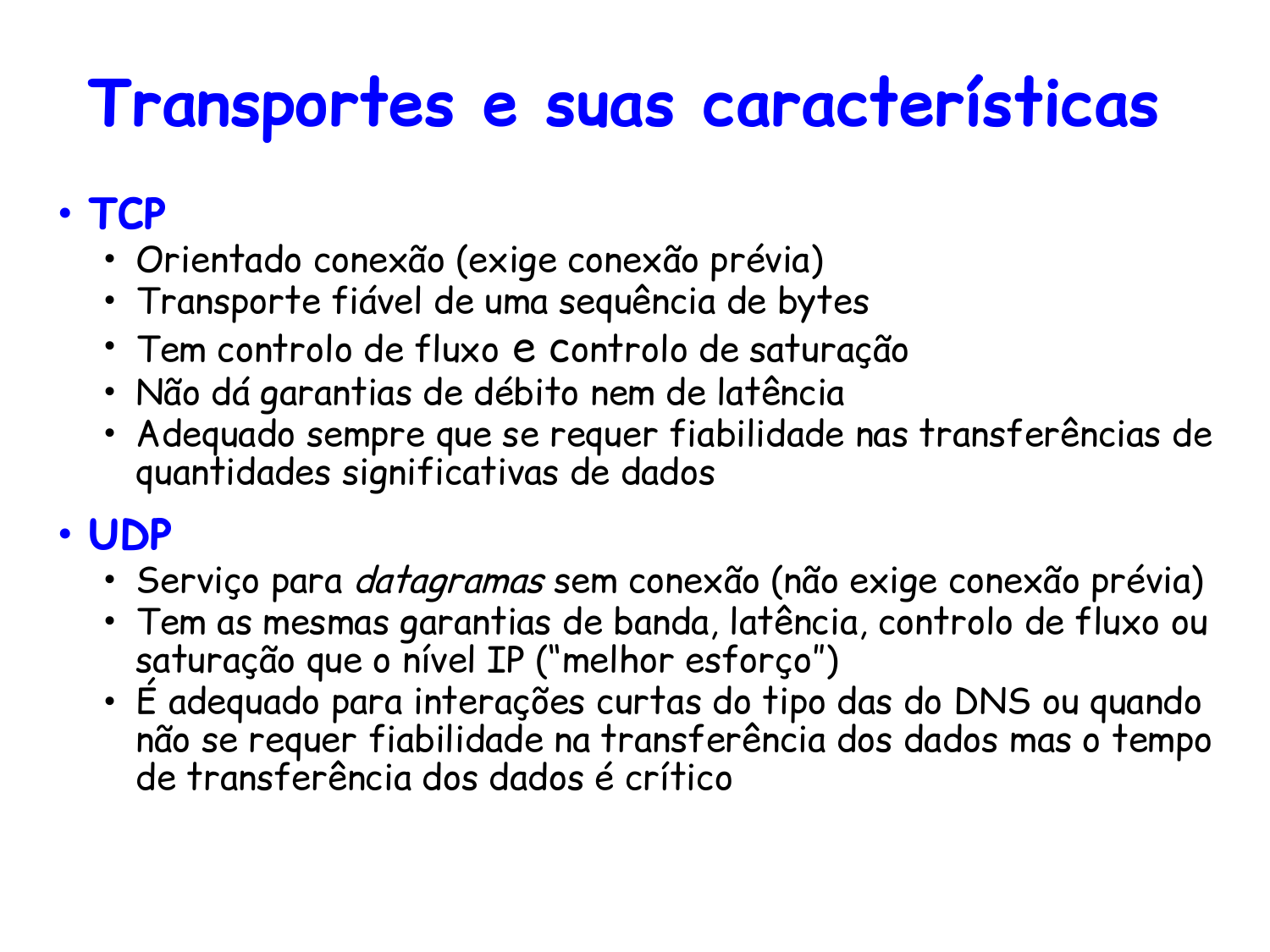

# Transportes e suas características
TCP
Orientado conexão (exige conexão prévia)
Transporte fiável de uma sequência de bytes
Tem controlo de fluxo e controlo de saturação
Não dá garantias de débito nem de latência
Adequado sempre que se requer fiabilidade nas transferências de quantidades significativas de dados
UDP
Serviço para datagramas sem conexão (não exige conexão prévia)
Tem as mesmas garantias de banda, latência, controlo de fluxo ou saturação que o nível IP (“melhor esforço”)
É adequado para interações curtas do tipo das do DNS ou quando não se requer fiabilidade na transferência dos dados mas o tempo de transferência dos dados é crítico